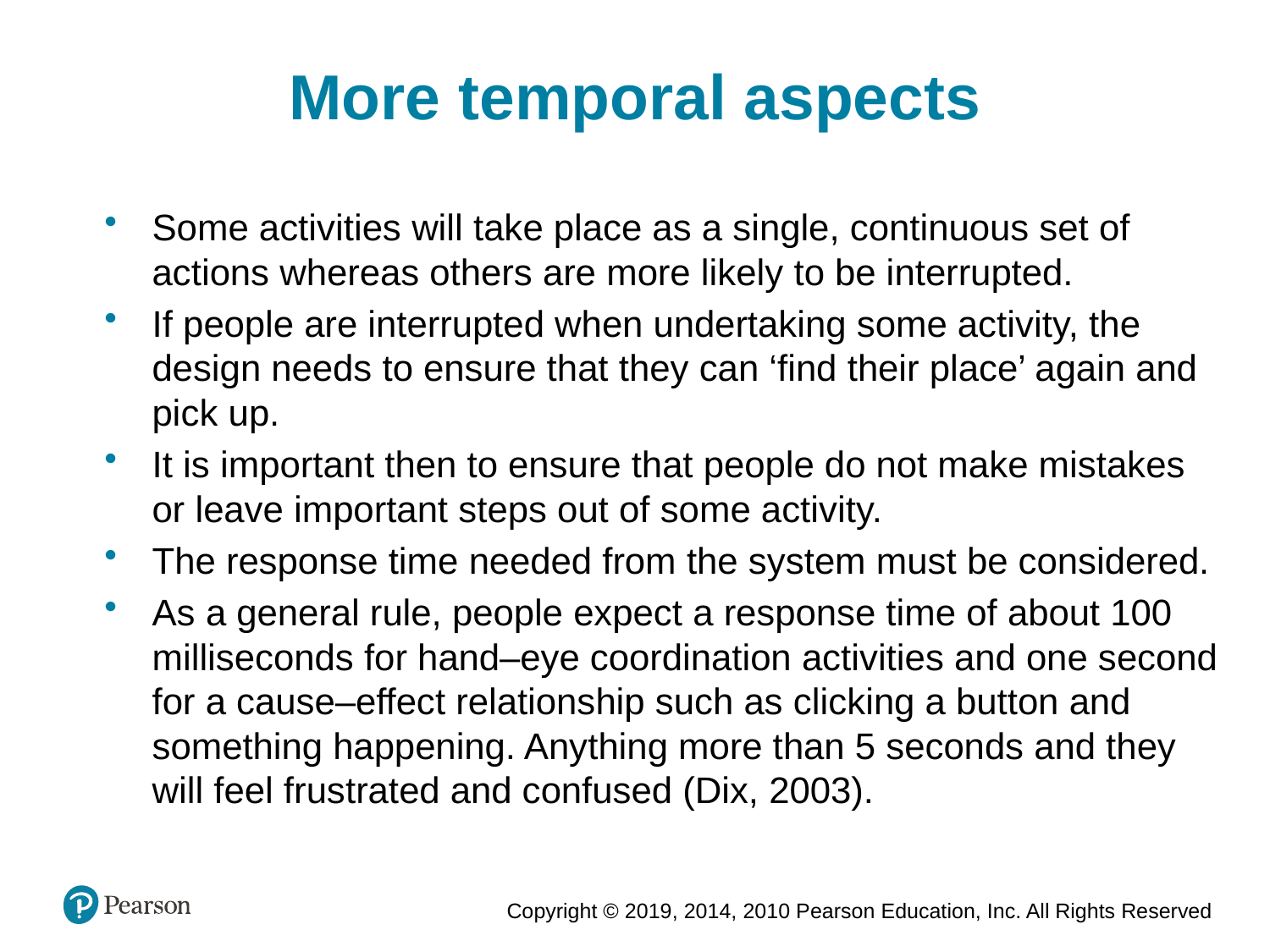

More temporal aspects
Some activities will take place as a single, continuous set of actions whereas others are more likely to be interrupted.
If people are interrupted when undertaking some activity, the design needs to ensure that they can ‘find their place’ again and pick up.
It is important then to ensure that people do not make mistakes or leave important steps out of some activity.
The response time needed from the system must be considered.
As a general rule, people expect a response time of about 100 milliseconds for hand–eye coordination activities and one second for a cause–effect relationship such as clicking a button and something happening. Anything more than 5 seconds and they will feel frustrated and confused (Dix, 2003).